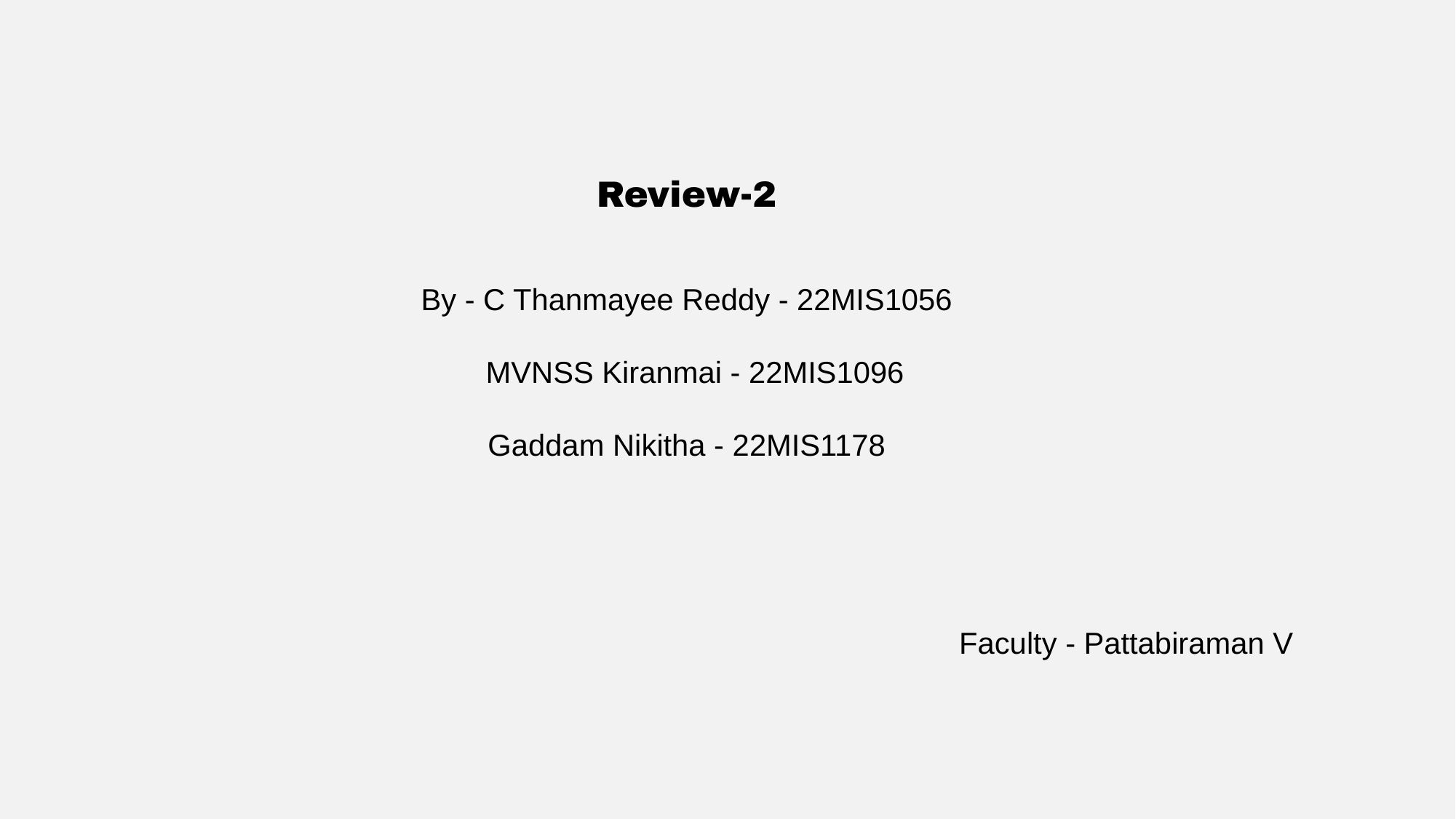

Review-2
By - C Thanmayee Reddy - 22MIS1056
  MVNSS Kiranmai - 22MIS1096
Gaddam Nikitha - 22MIS1178
Faculty - Pattabiraman V